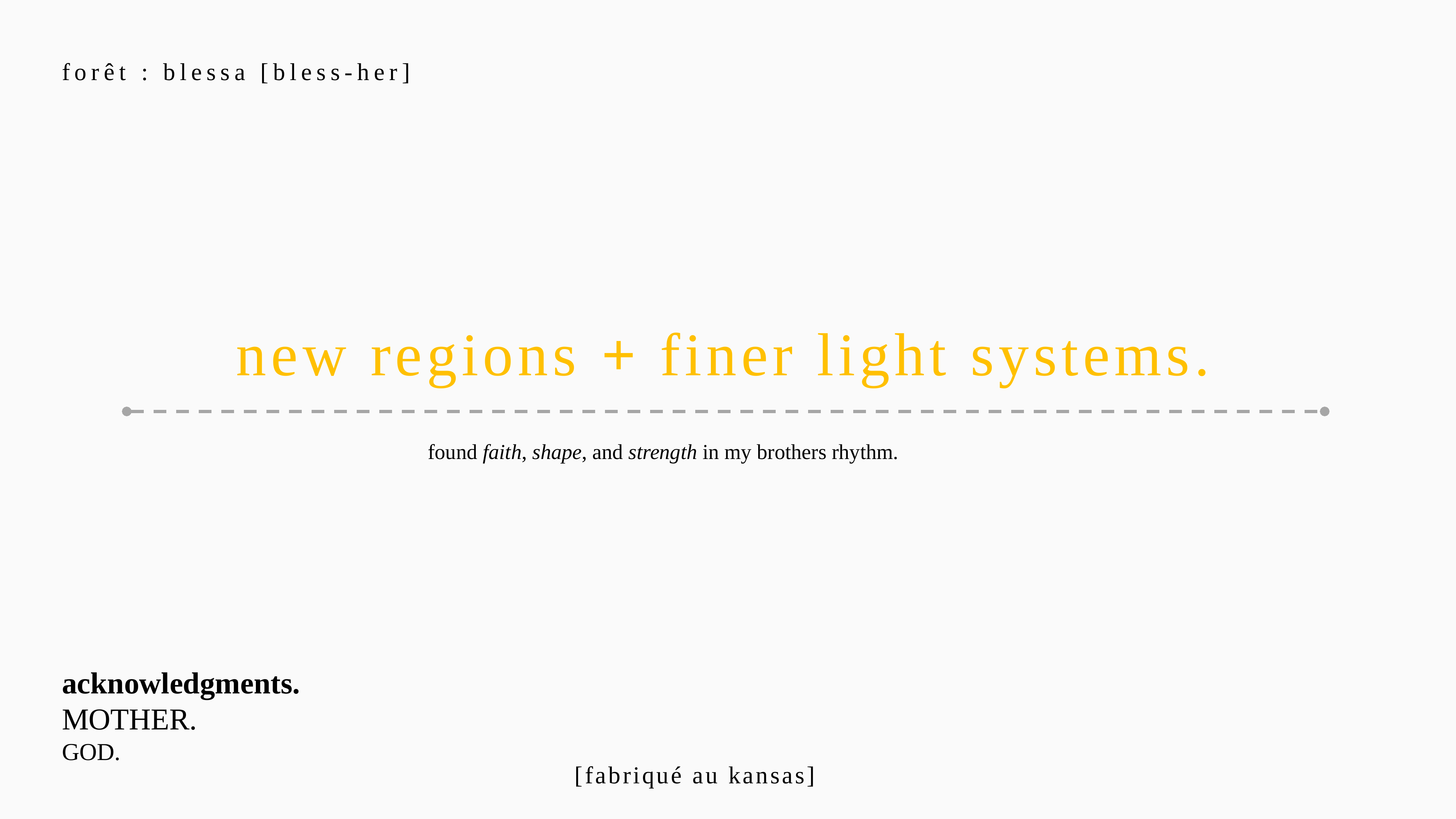

forêt : blessa [bless-her]
new regions + finer light systems.
found faith, shape, and strength in my brothers rhythm.
acknowledgments.
MOTHER.
GOD.
[fabriqué au kansas]